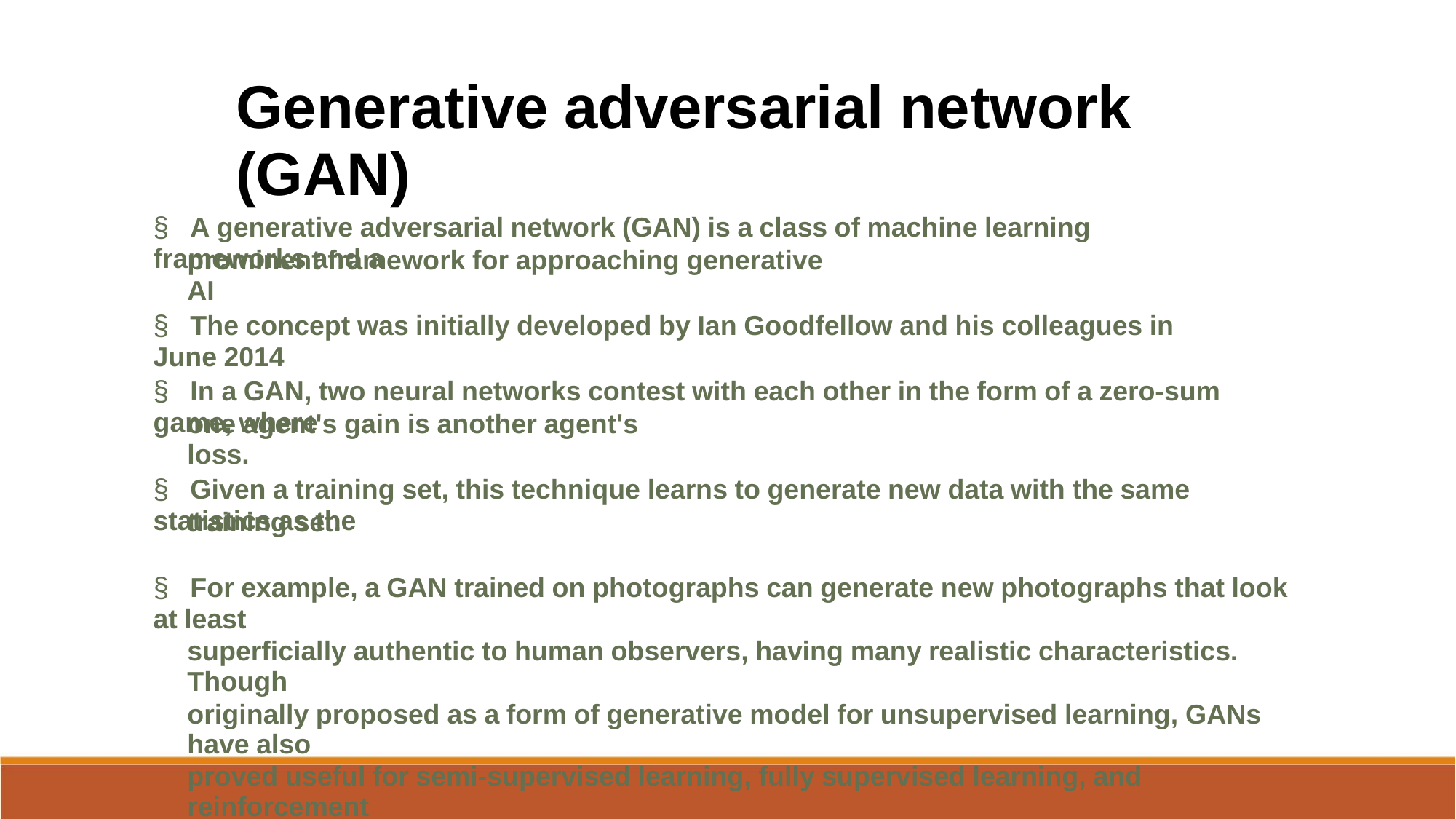

Generative adversarial network (GAN)
§ A generative adversarial network (GAN) is a class of machine learning frameworks and a
prominent framework for approaching generative AI
§ The concept was initially developed by Ian Goodfellow and his colleagues in June 2014
§ In a GAN, two neural networks contest with each other in the form of a zero-sum game, where
one agent's gain is another agent's loss.
§ Given a training set, this technique learns to generate new data with the same statistics as the
training set.
§ For example, a GAN trained on photographs can generate new photographs that look at least
superficially authentic to human observers, having many realistic characteristics. Though
originally proposed as a form of generative model for unsupervised learning, GANs have also
proved useful for semi-supervised learning, fully supervised learning, and reinforcement
learning